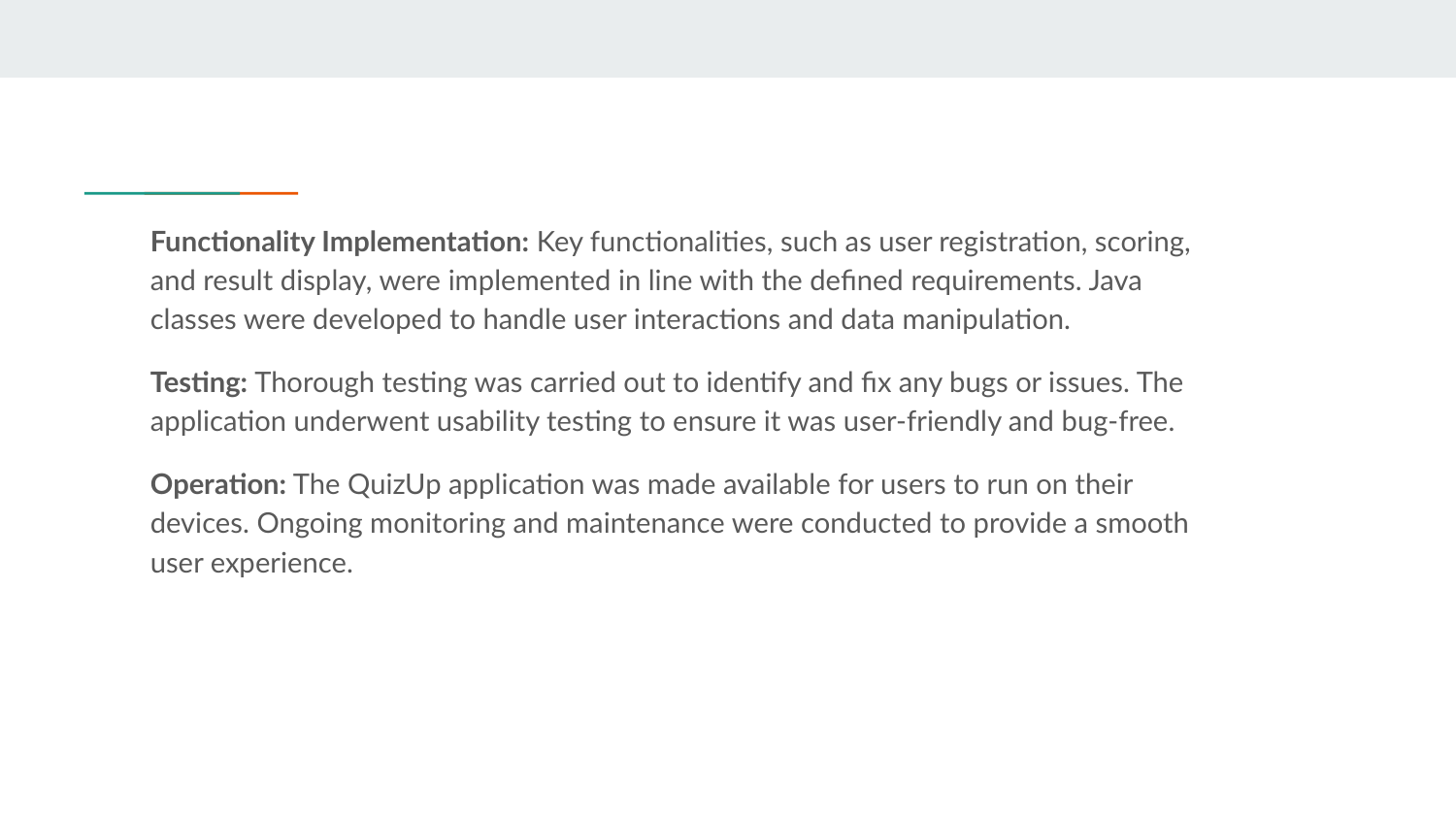

Functionality Implementation: Key functionalities, such as user registration, scoring, and result display, were implemented in line with the defined requirements. Java classes were developed to handle user interactions and data manipulation.
Testing: Thorough testing was carried out to identify and fix any bugs or issues. The application underwent usability testing to ensure it was user-friendly and bug-free.
Operation: The QuizUp application was made available for users to run on their devices. Ongoing monitoring and maintenance were conducted to provide a smooth user experience.